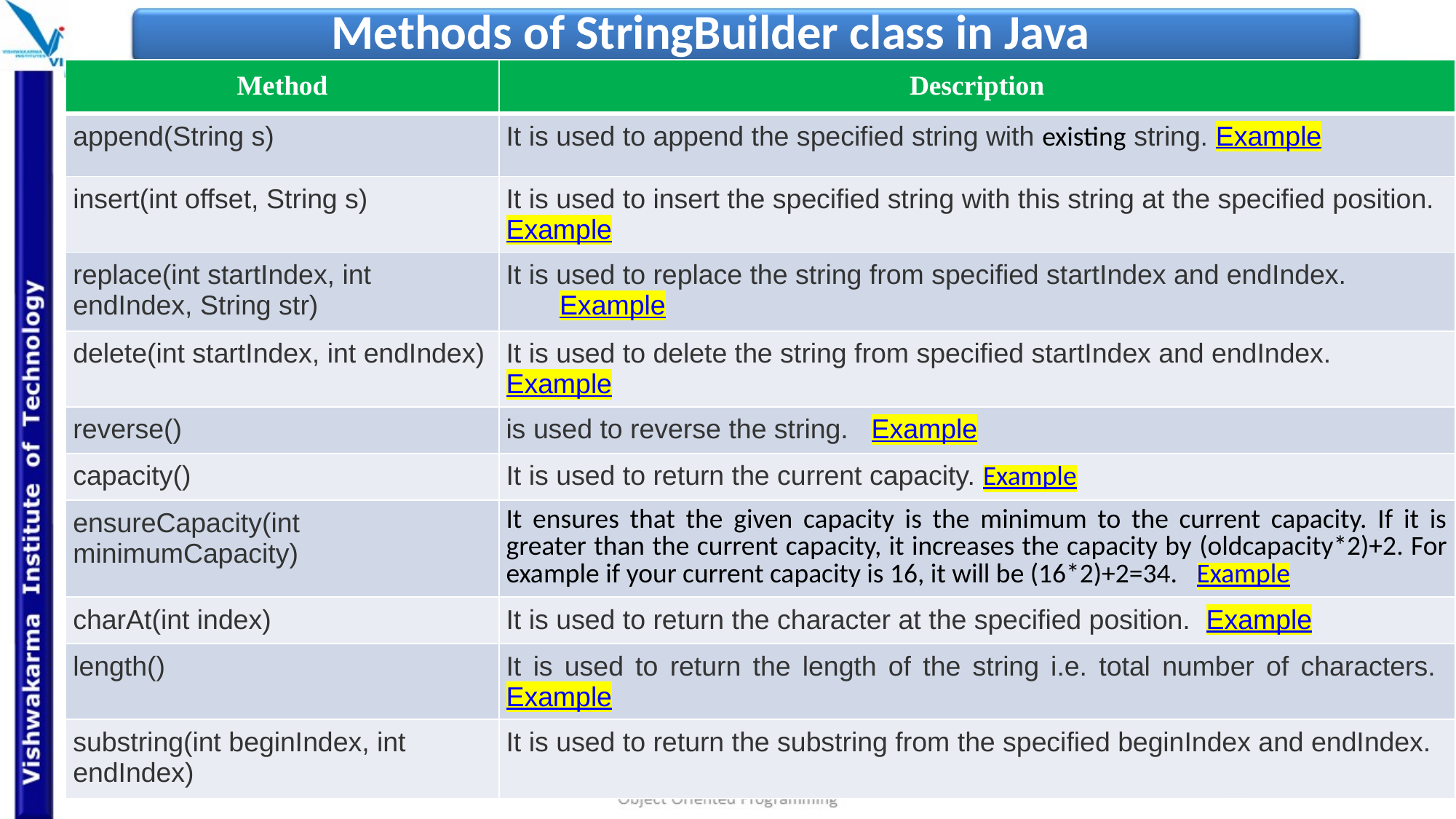

# Methods of StringBuilder class in Java
| Method | Description |
| --- | --- |
| append(String s) | It is used to append the specified string with existing string. Example |
| insert(int offset, String s) | It is used to insert the specified string with this string at the specified position. Example |
| replace(int startIndex, int endIndex, String str) | It is used to replace the string from specified startIndex and endIndex. Example |
| delete(int startIndex, int endIndex) | It is used to delete the string from specified startIndex and endIndex. Example |
| reverse() | is used to reverse the string. Example |
| capacity() | It is used to return the current capacity. Example |
| ensureCapacity(int minimumCapacity) | It ensures that the given capacity is the minimum to the current capacity. If it is greater than the current capacity, it increases the capacity by (oldcapacity\*2)+2. For example if your current capacity is 16, it will be (16\*2)+2=34. Example |
| charAt(int index) | It is used to return the character at the specified position. Example |
| length() | It is used to return the length of the string i.e. total number of characters. Example |
| substring(int beginIndex, int endIndex) | It is used to return the substring from the specified beginIndex and endIndex. |